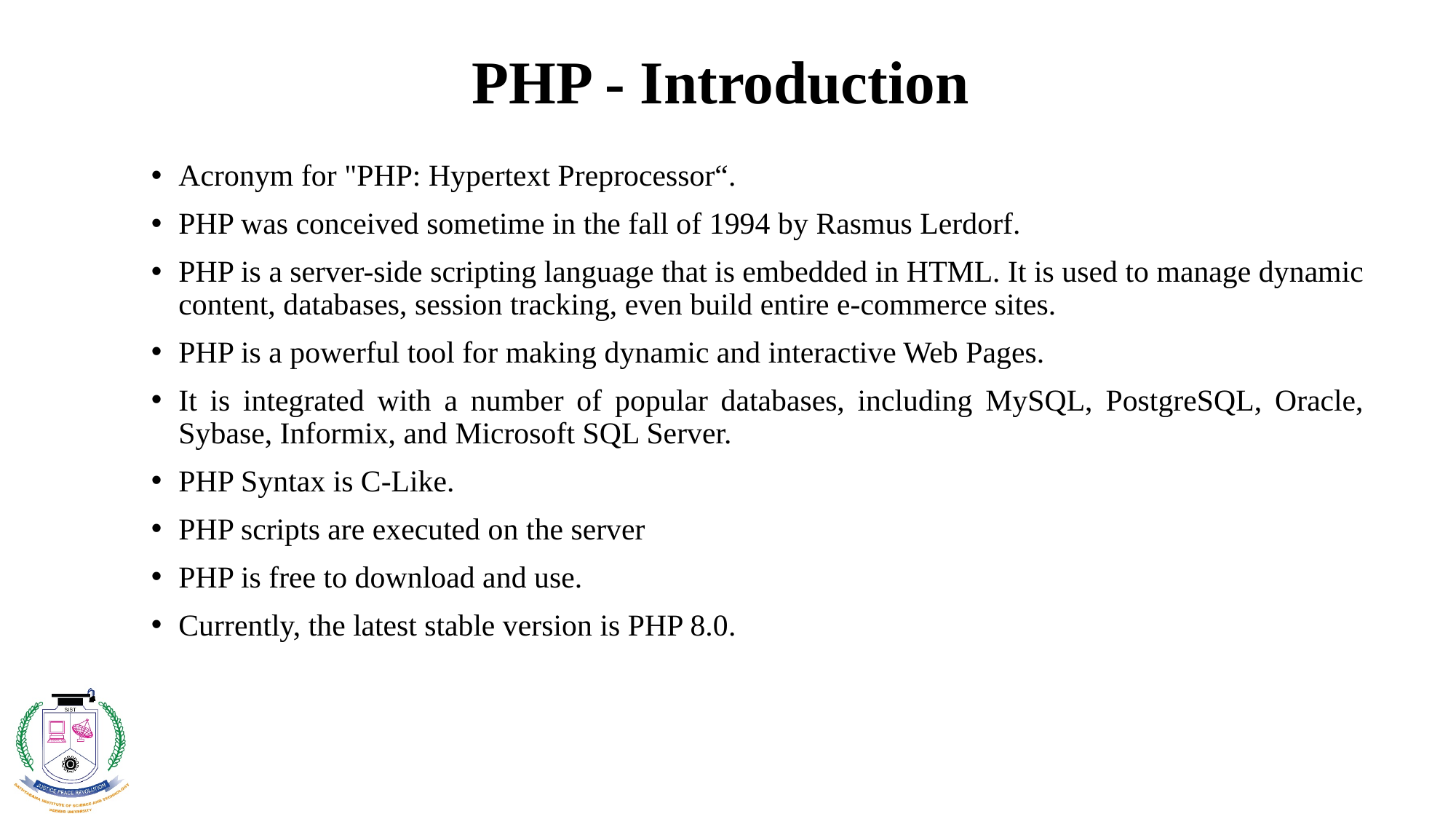

# PHP - Introduction
Acronym for "PHP: Hypertext Preprocessor“.
PHP was conceived sometime in the fall of 1994 by Rasmus Lerdorf.
PHP is a server-side scripting language that is embedded in HTML. It is used to manage dynamic content, databases, session tracking, even build entire e-commerce sites.
PHP is a powerful tool for making dynamic and interactive Web Pages.
It is integrated with a number of popular databases, including MySQL, PostgreSQL, Oracle, Sybase, Informix, and Microsoft SQL Server.
PHP Syntax is C-Like.
PHP scripts are executed on the server
PHP is free to download and use.
Currently, the latest stable version is PHP 8.0.